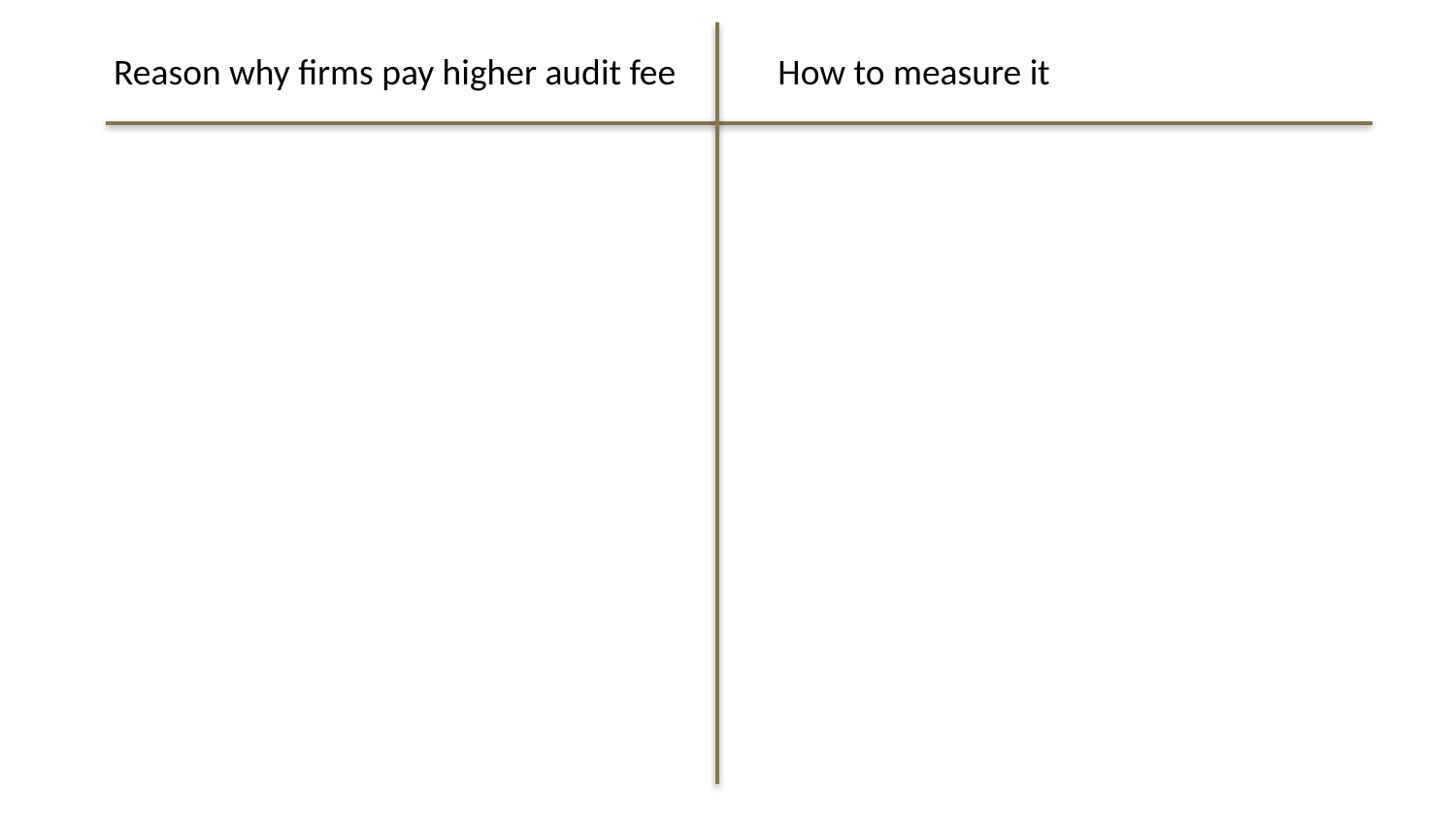

Reason why firms pay higher audit fee
How to measure it